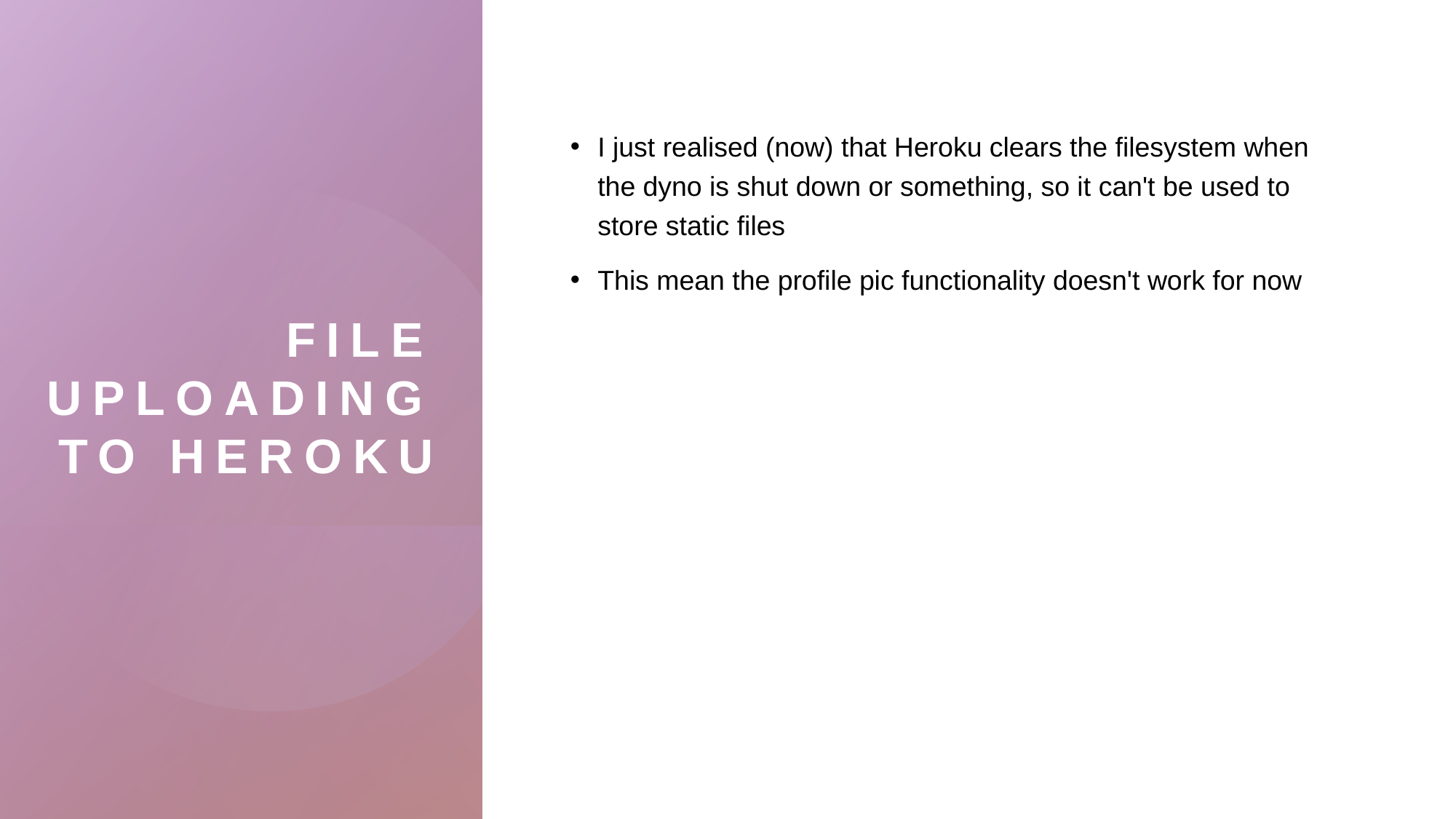

# File uploading to heroku
I just realised (now) that Heroku clears the filesystem when the dyno is shut down or something, so it can't be used to store static files
This mean the profile pic functionality doesn't work for now